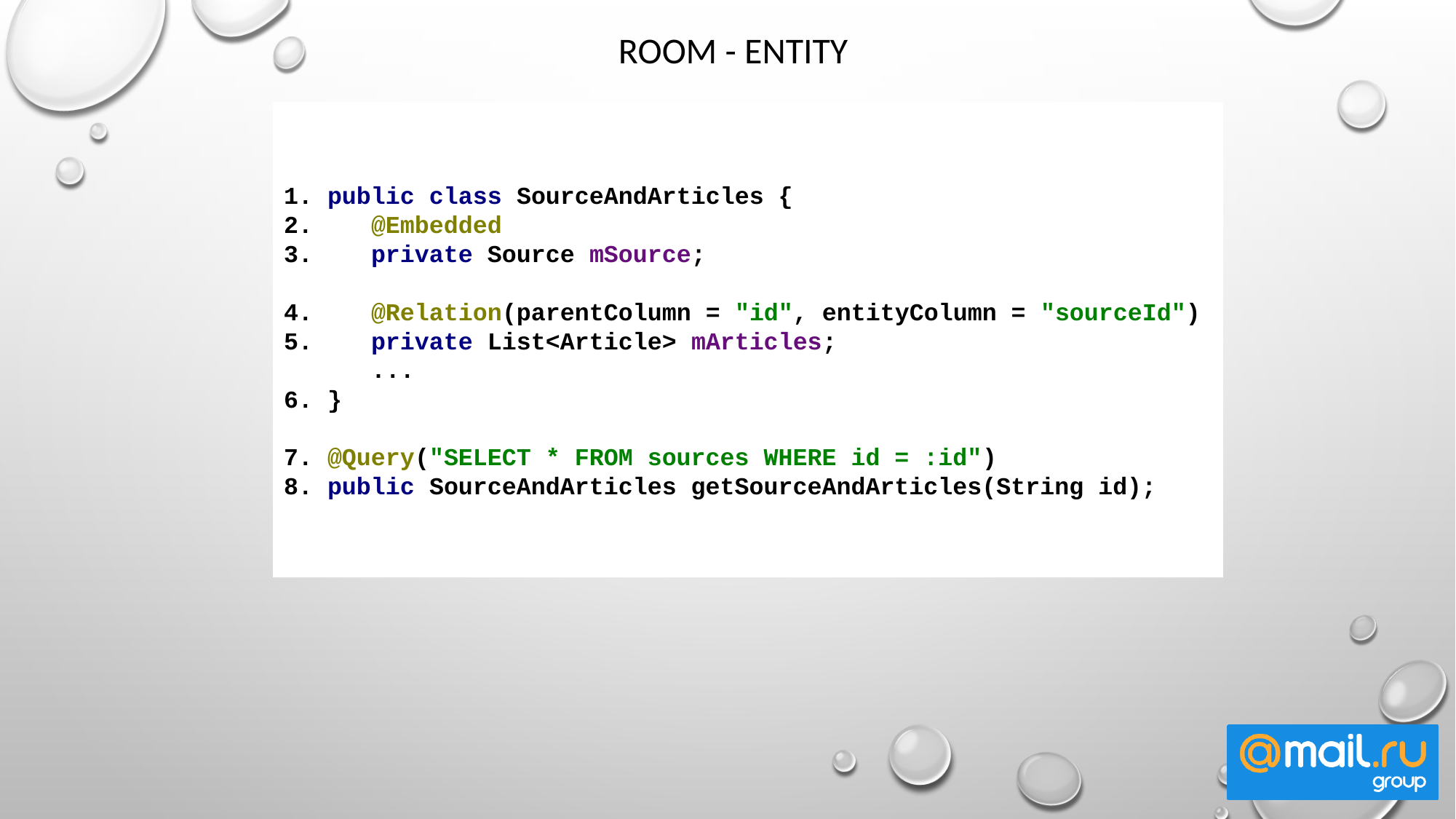

# Room - Entity
1. public class SourceAndArticles {
2.    @Embedded
3.    private Source mSource;
4.    @Relation(parentColumn = "id", entityColumn = "sourceId")
5.    private List<Article> mArticles;
      ...
6. }
7. @Query("SELECT * FROM sources WHERE id = :id")
8. public SourceAndArticles getSourceAndArticles(String id);